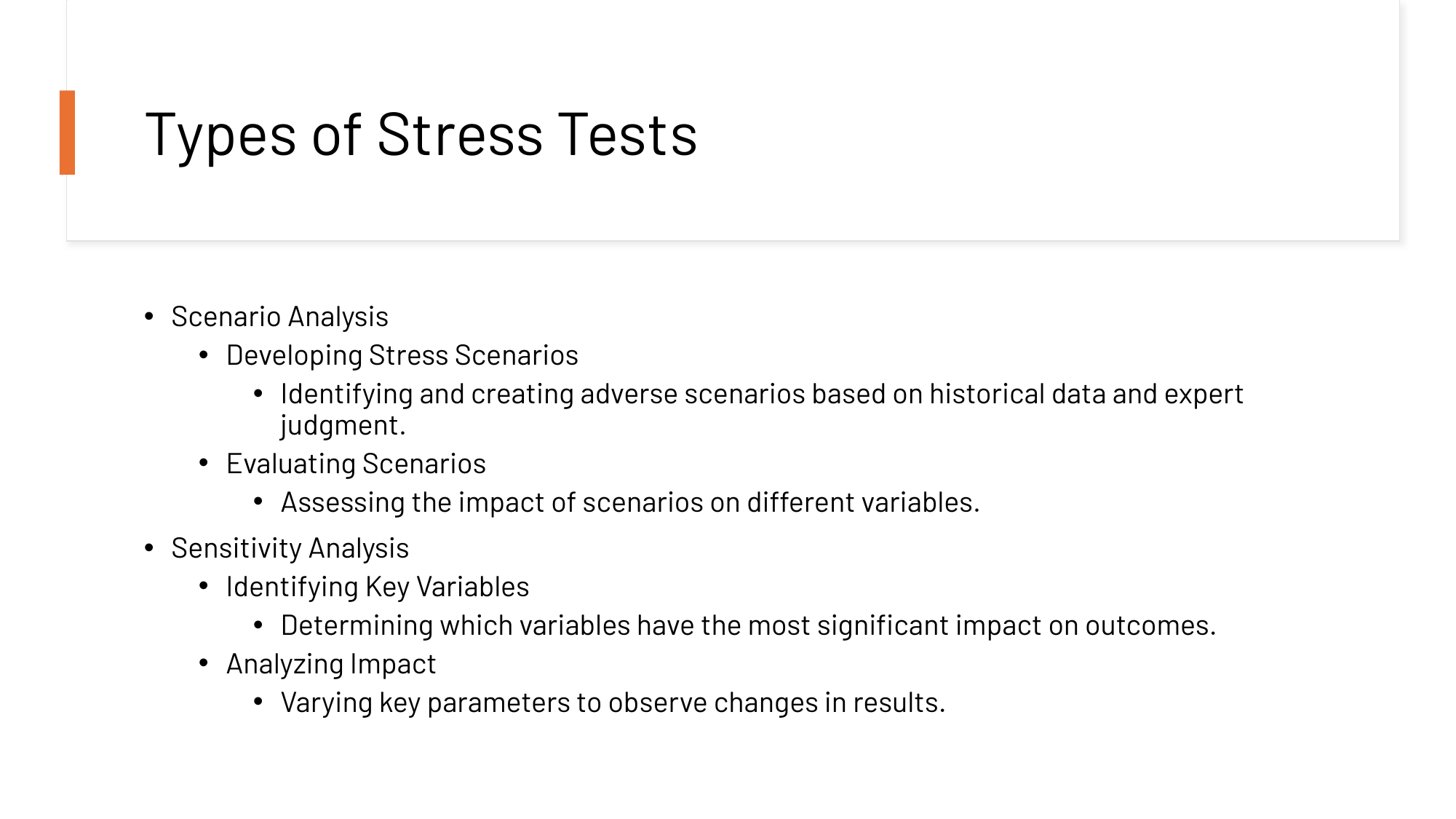

# Types of Stress Tests

Scenario Analysis
Developing Stress Scenarios
Identifying and creating adverse scenarios based on historical data and expert judgment.
Evaluating Scenarios
Assessing the impact of scenarios on different variables.
Sensitivity Analysis
Identifying Key Variables
Determining which variables have the most significant impact on outcomes.
Analyzing Impact
Varying key parameters to observe changes in results.